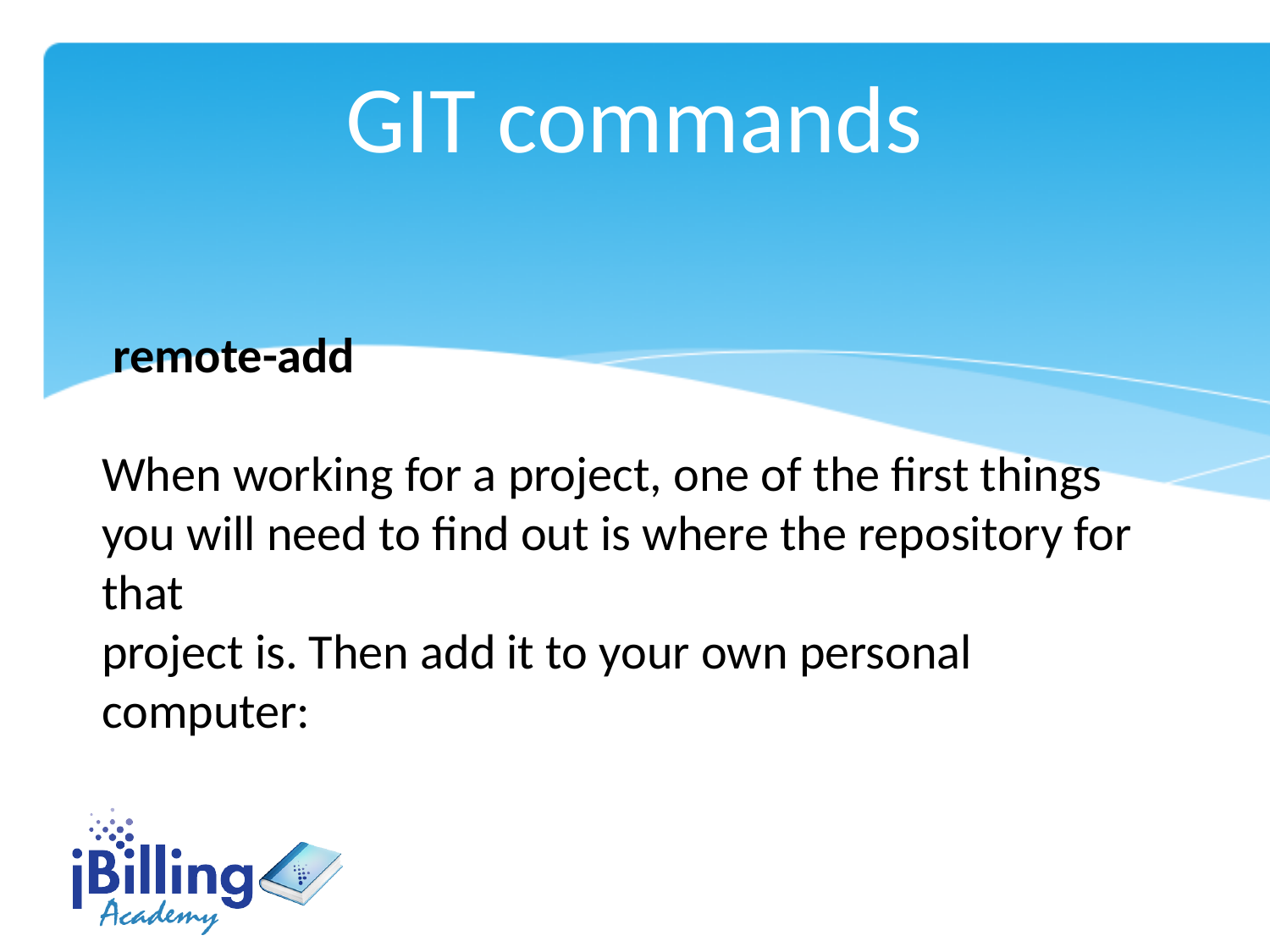

GIT commands
 remote-add

When working for a project, one of the first things you will need to find out is where the repository for that
project is. Then add it to your own personal computer: